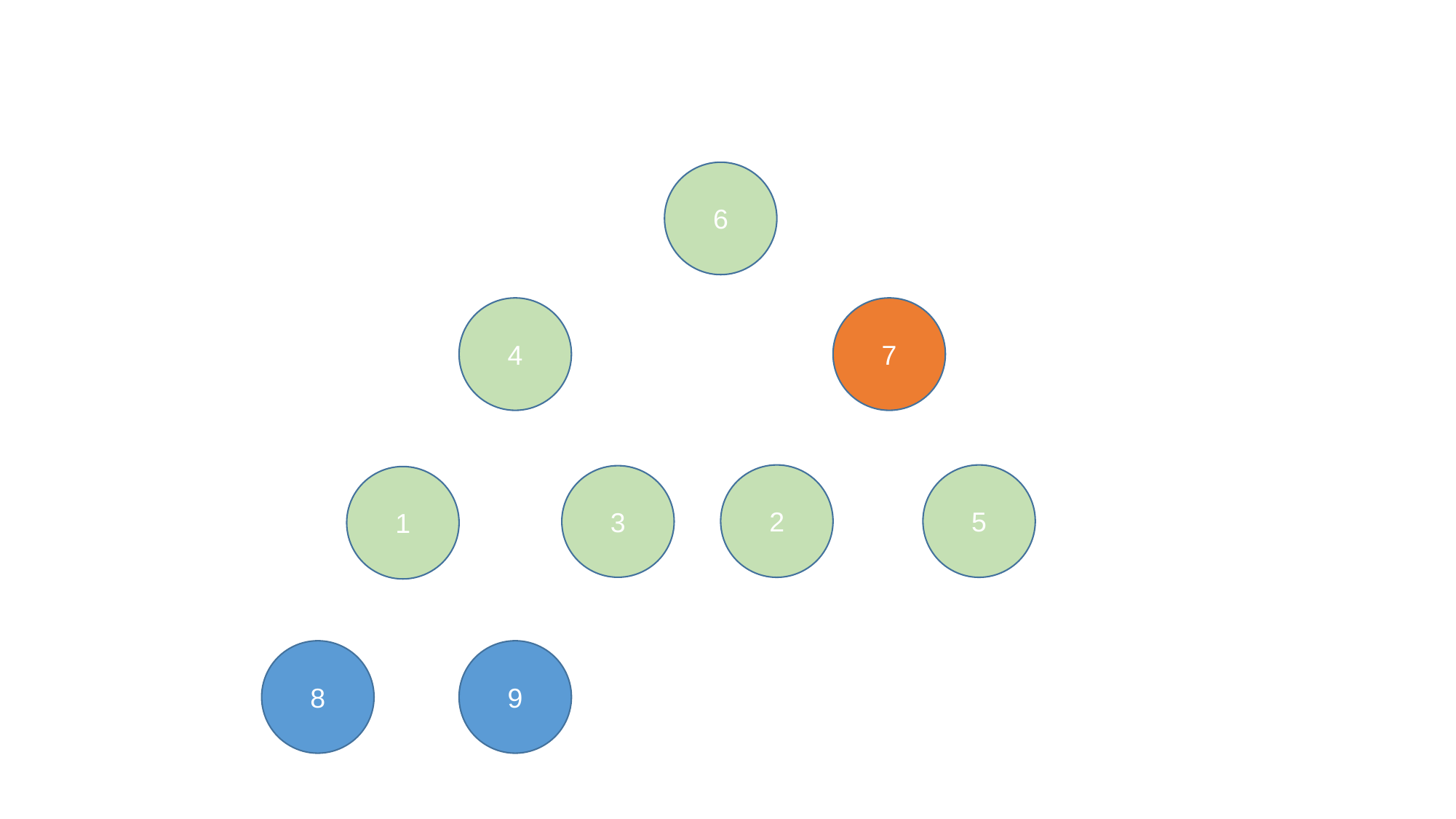

6
4
7
2
5
3
1
8
9